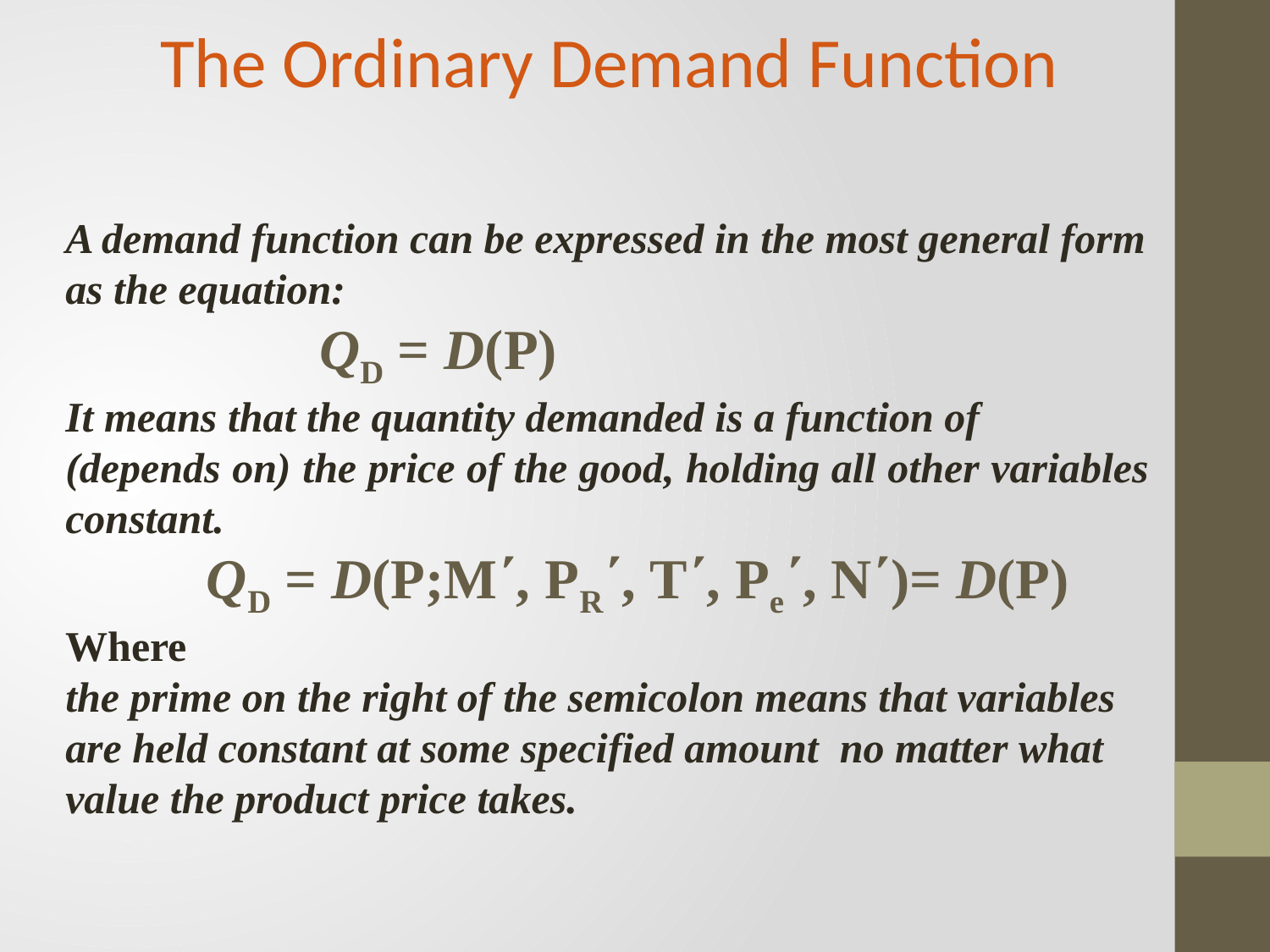

The Ordinary Demand Function

A demand function can be expressed in the most general form
as the equation:
		QD = D(P)
It means that the quantity demanded is a function of
(depends on) the price of the good, holding all other variables
constant.
	 QD = D(P;M΄, PR΄, T΄, Pe΄, N΄)= D(P)
Where
the prime on the right of the semicolon means that variables
are held constant at some specified amount  no matter what value the product price takes.